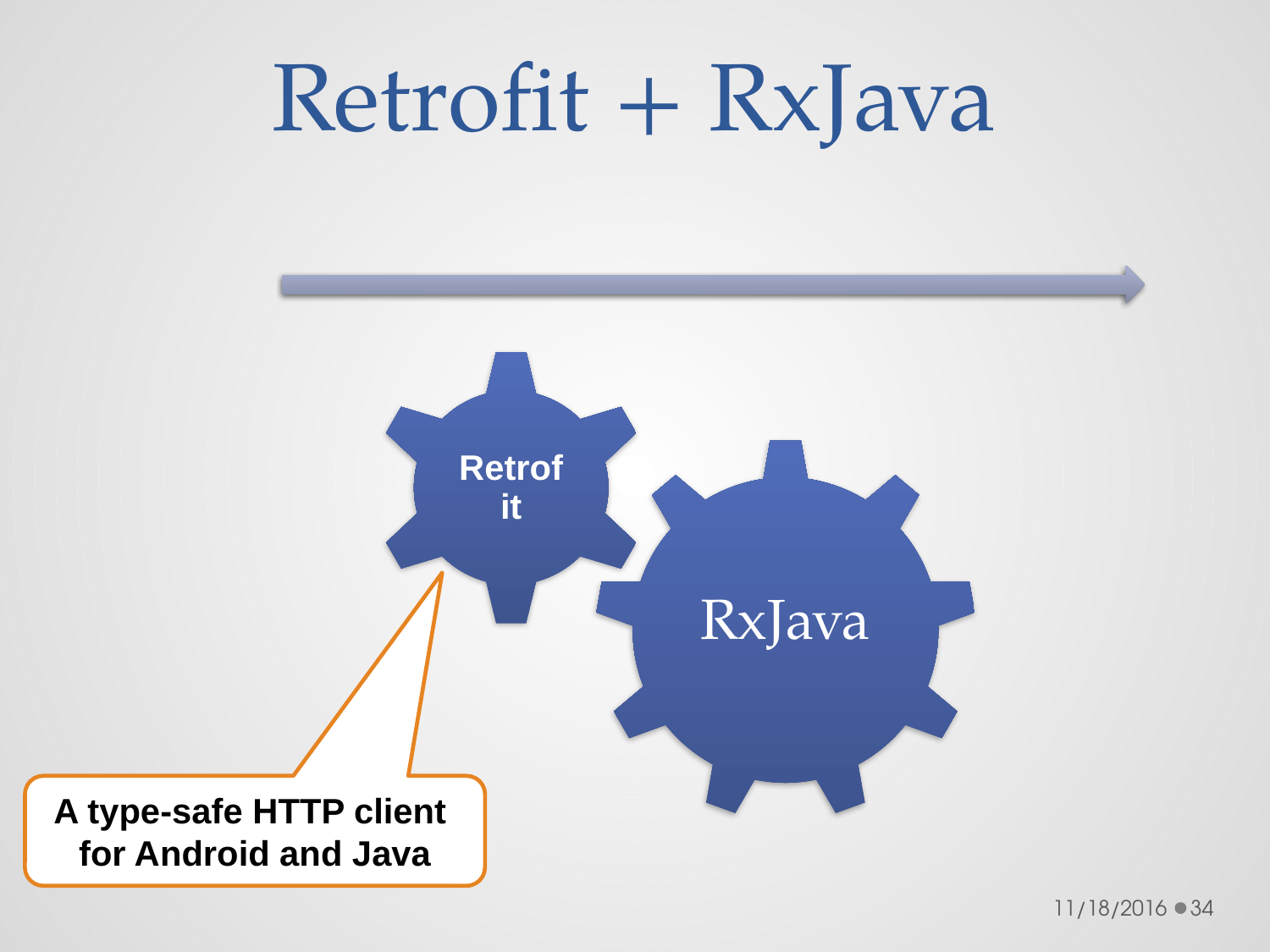

# Retrofit + RxJava
RxJava
Retrofit

A type-safe HTTP client
for Android and Java

11/18/2016
34